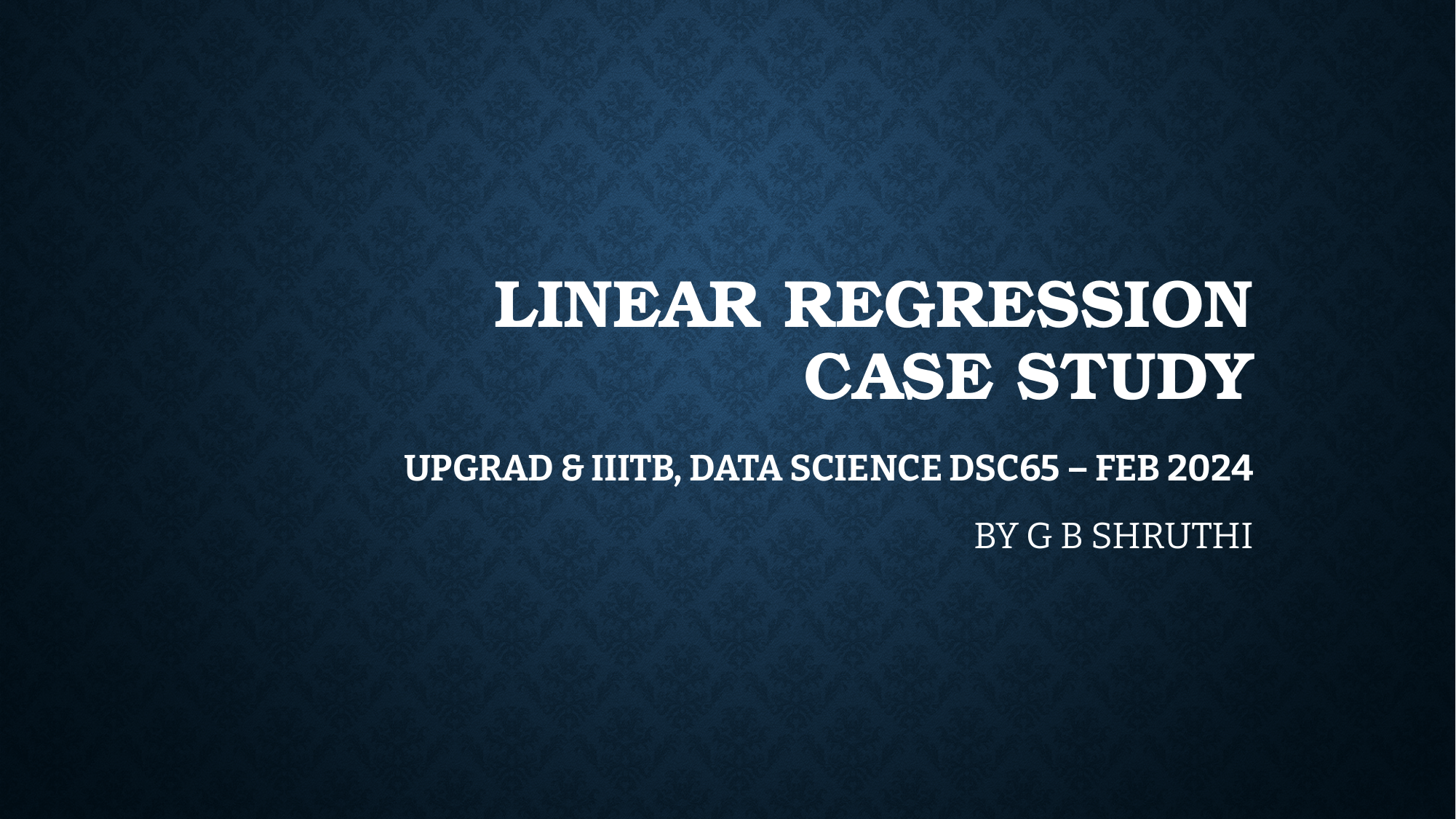

# LINEAR REGRESSION CASE STUDY
UPGRAD & IIITB, DATA SCIENCE DSC65 – FEB 2024
BY G B SHRUTHI